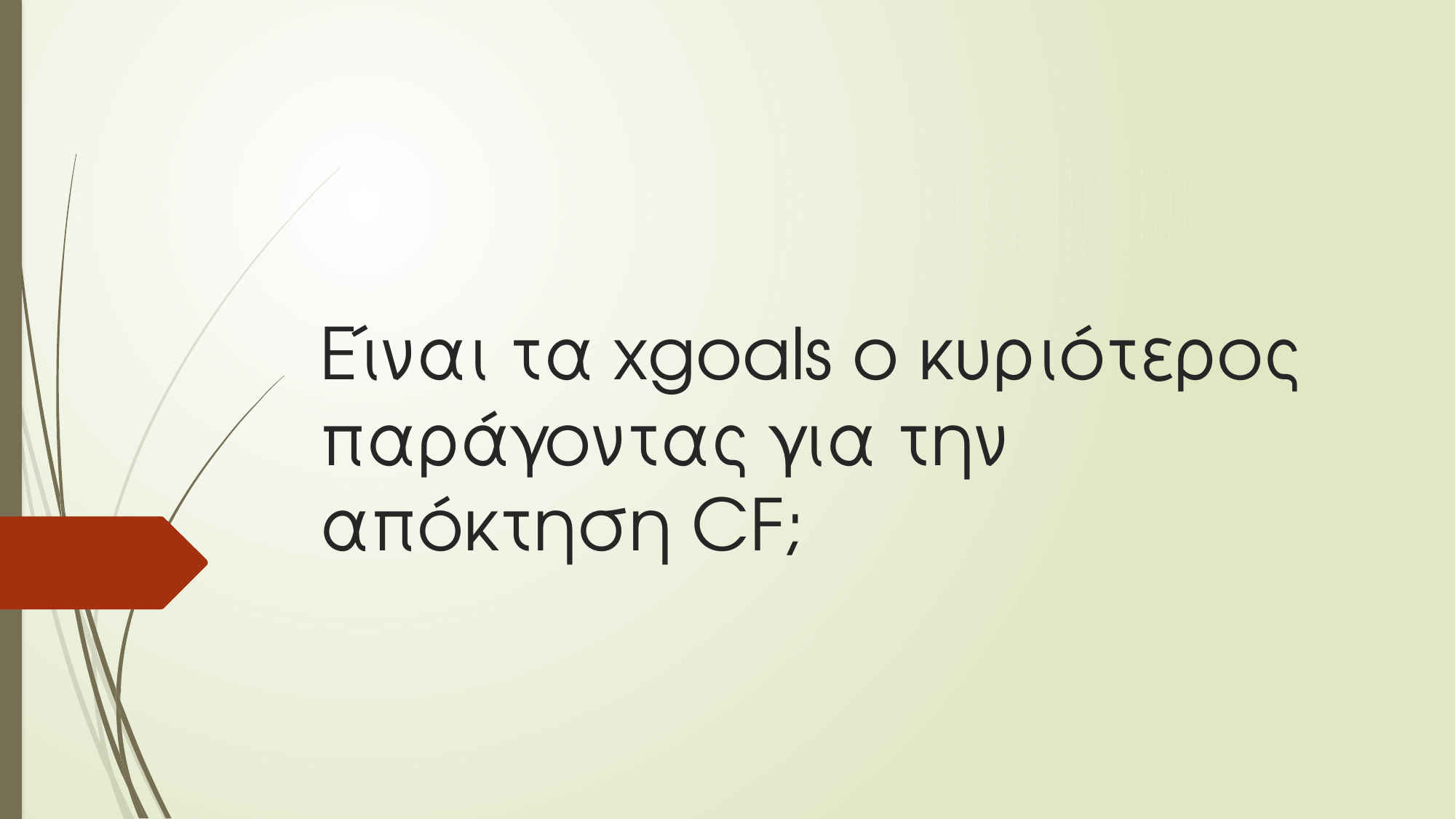

# Είναι τα xgoals ο κυριότερος παράγοντας για την απόκτηση CF;